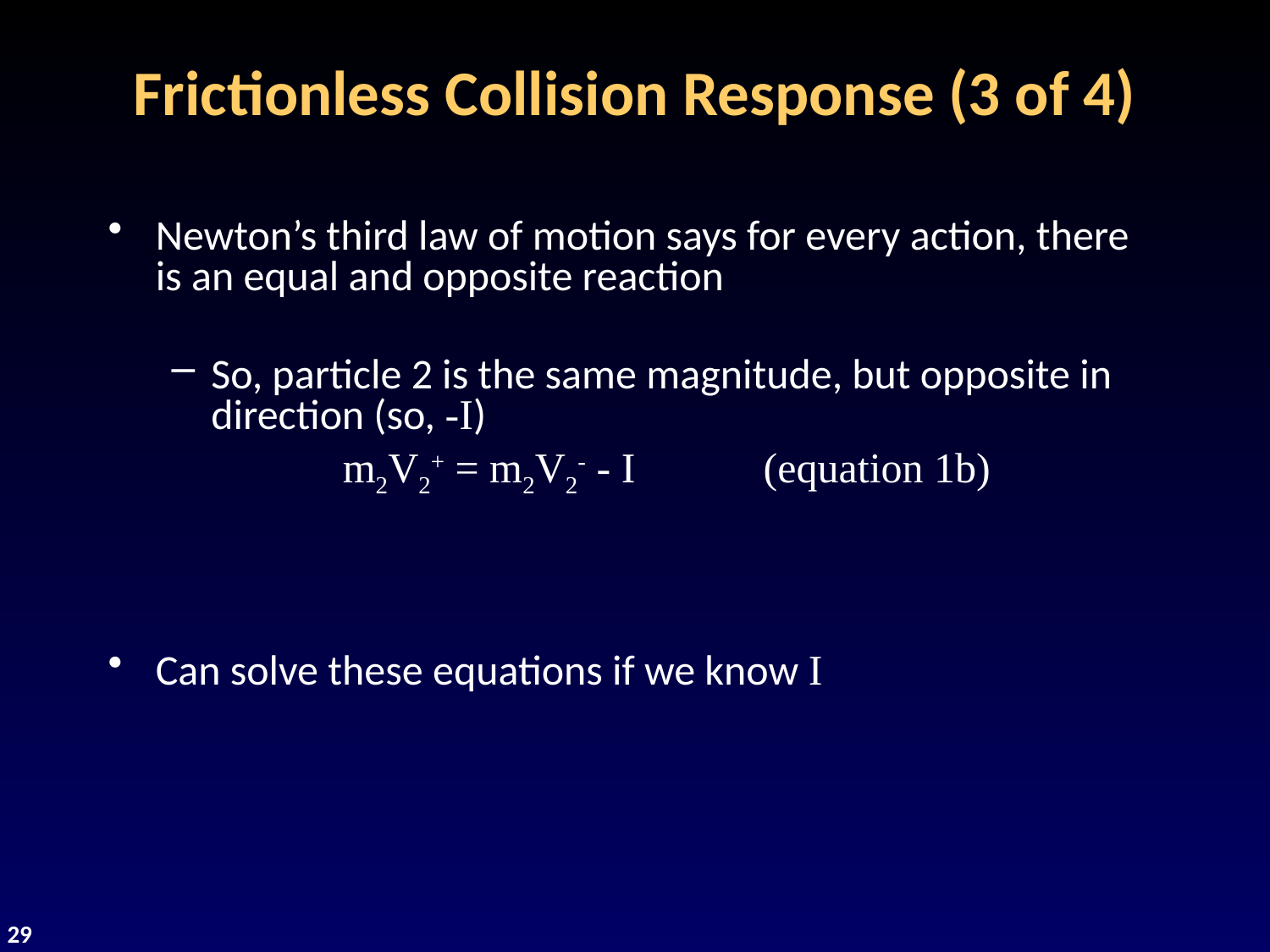

# Frictionless Collision Response (3 of 4)
Newton’s third law of motion says for every action, there is an equal and opposite reaction

So, particle 2 is the same magnitude, but opposite in direction (so, -I)
m2V2+ = m2V2- - I		(equation 1b)

Can solve these equations if we know I
29